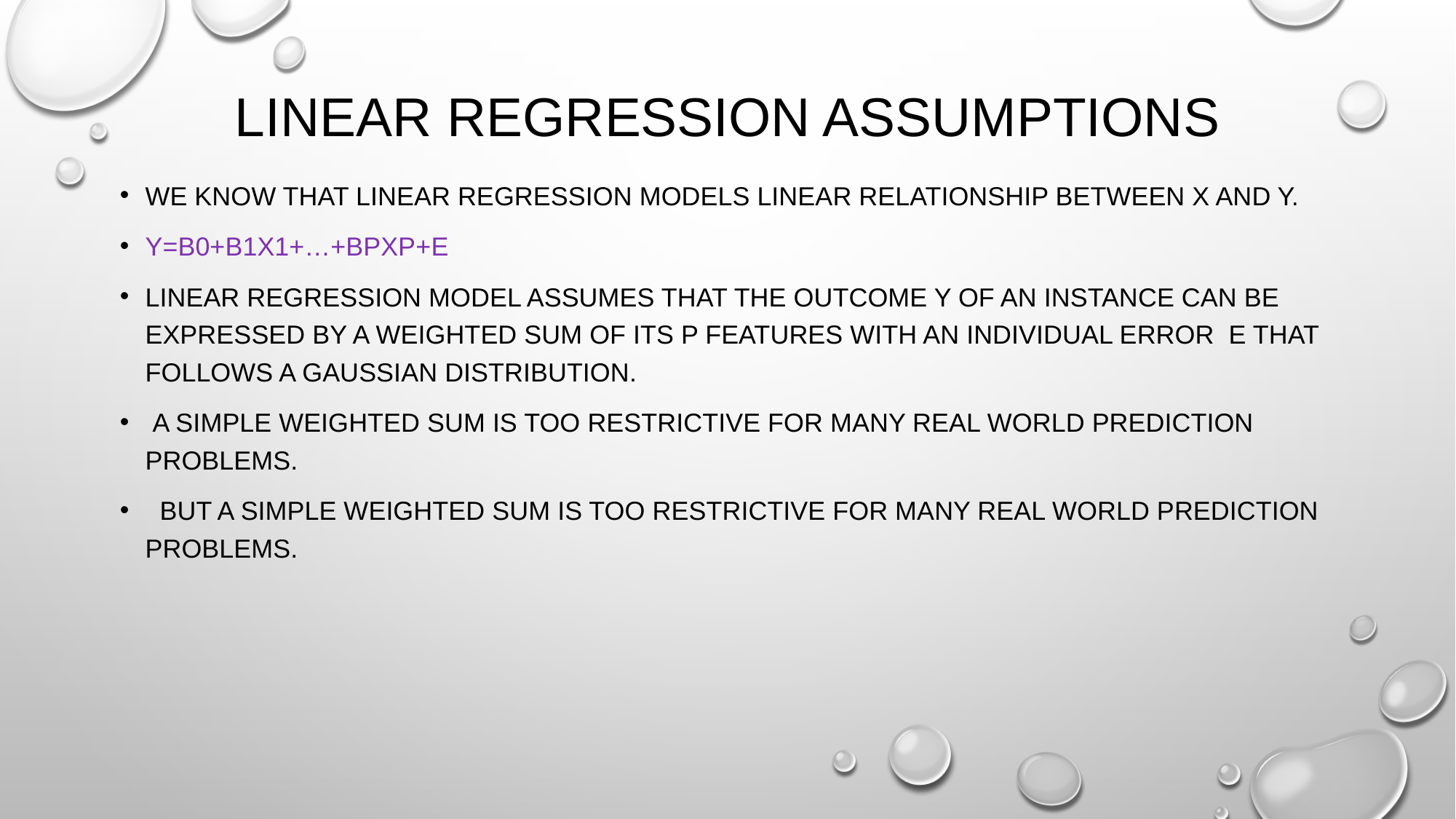

# Linear regression assumptions
We know that Linear Regression models Linear relationship between X and Y.
y=β0+β1x1+…+βpxp+ϵ
linear regression model assumes that the outcome y of an instance can be expressed by a weighted sum of its p features with an individual error  E that follows a Gaussian distribution.
 a simple weighted sum is too restrictive for many real world prediction problems.
  But a simple weighted sum is too restrictive for many real world prediction problems.